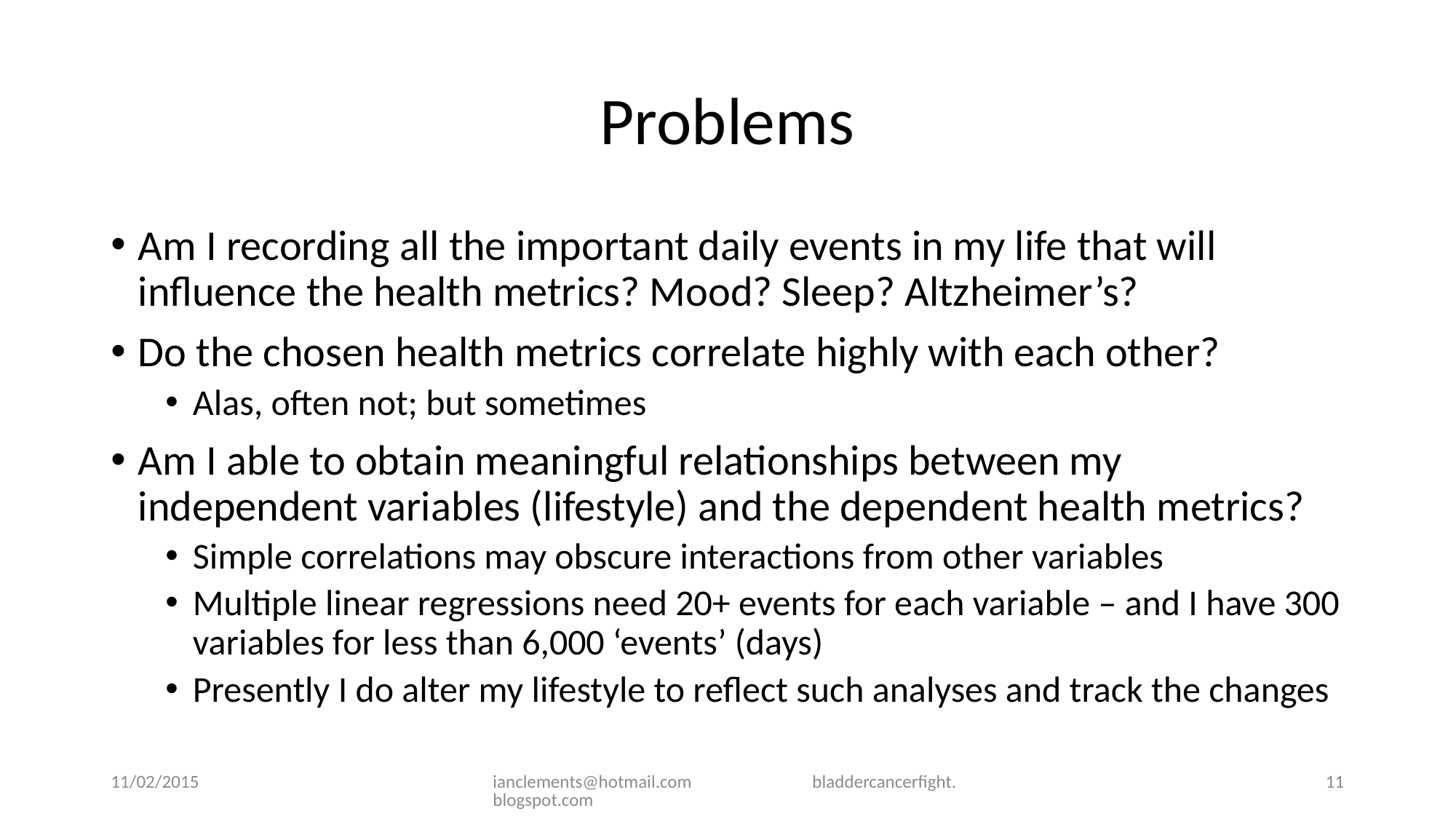

# Problems
Am I recording all the important daily events in my life that will influence the health metrics? Mood? Sleep? Altzheimer’s?
Do the chosen health metrics correlate highly with each other?
Alas, often not; but sometimes
Am I able to obtain meaningful relationships between my independent variables (lifestyle) and the dependent health metrics?
Simple correlations may obscure interactions from other variables
Multiple linear regressions need 20+ events for each variable – and I have 300 variables for less than 6,000 ‘events’ (days)
Presently I do alter my lifestyle to reflect such analyses and track the changes
11/02/2015
ianclements@hotmail.com                             bladdercancerfight.blogspot.com
11